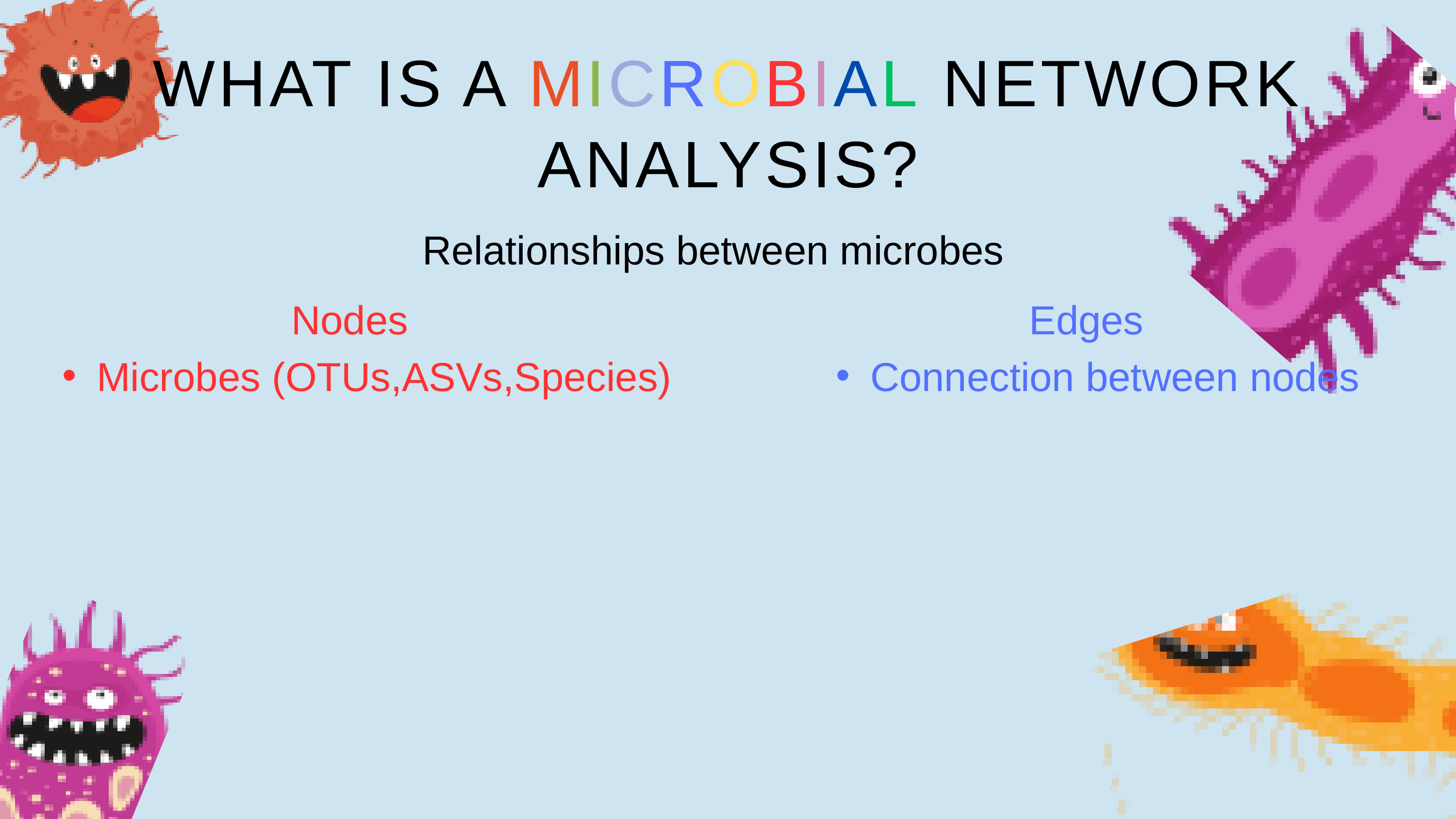

WHAT IS A MICROBIAL NETWORK ANALYSIS?
Relationships between microbes
Nodes
Microbes (OTUs,ASVs,Species)
Edges
Connection between nodes